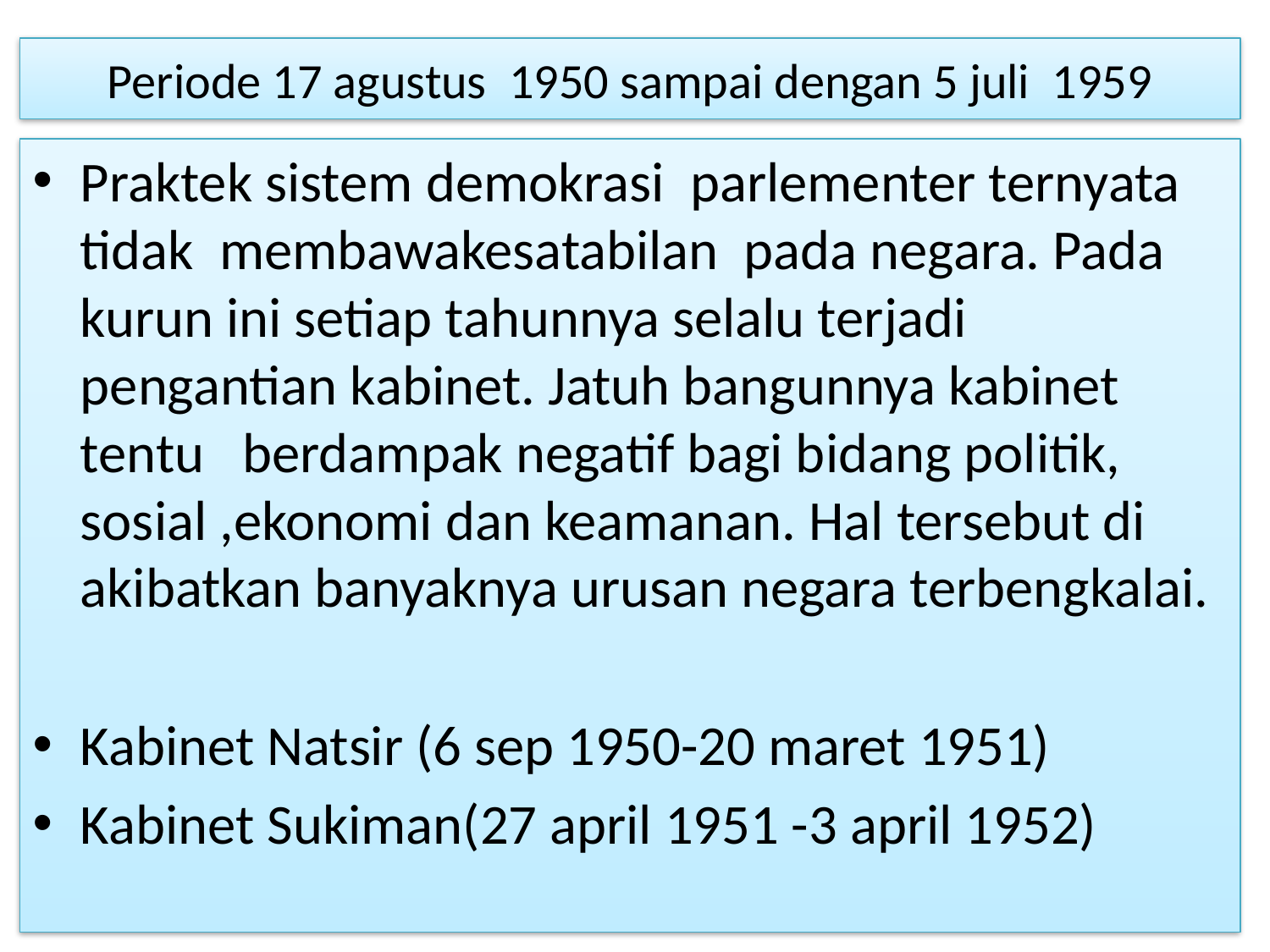

# Periode 17 agustus  1950 sampai dengan 5 juli  1959
Praktek sistem demokrasi  parlementer ternyata tidak  membawakesatabilan  pada negara. Pada kurun ini setiap tahunnya selalu terjadi pengantian kabinet. Jatuh bangunnya kabinet tentu   berdampak negatif bagi bidang politik,  sosial ,ekonomi dan keamanan. Hal tersebut di akibatkan banyaknya urusan negara terbengkalai.

Kabinet Natsir (6 sep 1950-20 maret 1951)
Kabinet Sukiman(27 april 1951 -3 april 1952)